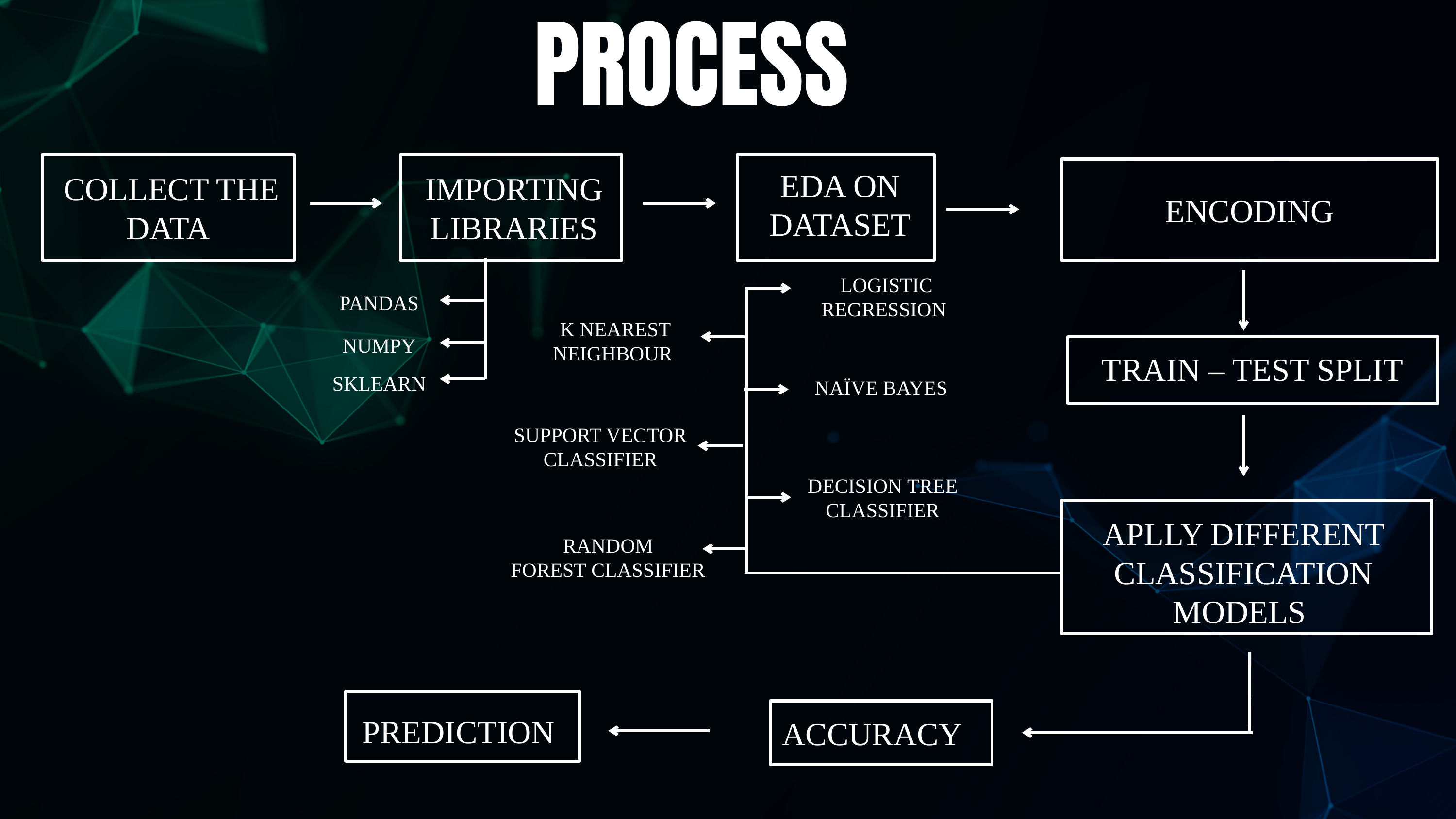

PROCESS

EDA ON DATASET
COLLECT THE DATA
IMPORTING
LIBRARIES
ENCODING
 LOGISTIC REGRESSION
PANDAS
 K NEAREST NEIGHBOUR
NUMPY

TRAIN – TEST SPLIT
SKLEARN
NAÏVE BAYES
SUPPORT VECTOR CLASSIFIER
DECISION TREE CLASSIFIER

APLLY DIFFERENT CLASSIFICATION MODELS
RANDOM FOREST CLASSIFIER

PREDICTION
ACCURACY